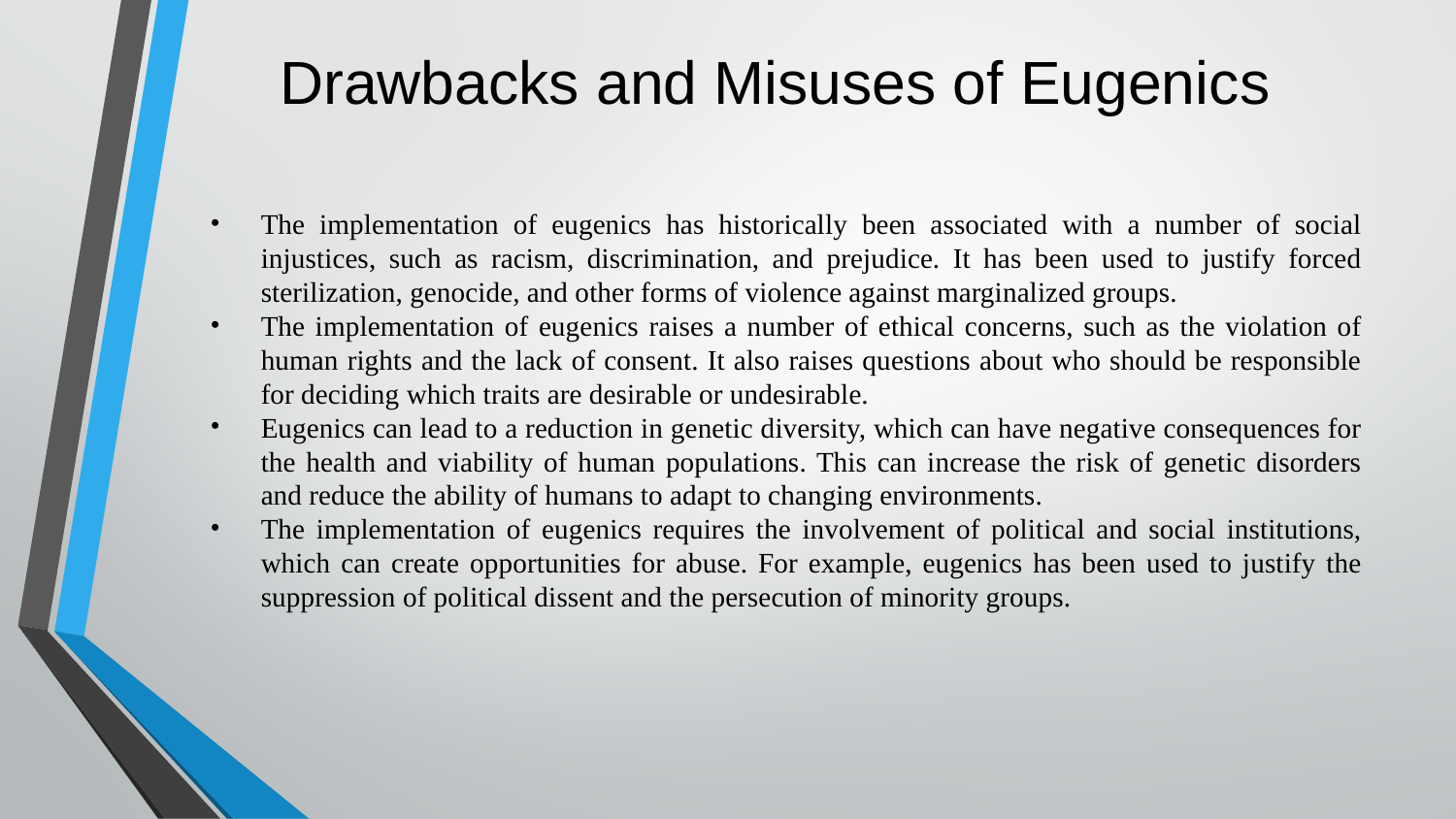

# Drawbacks and Misuses of Eugenics
The implementation of eugenics has historically been associated with a number of social injustices, such as racism, discrimination, and prejudice. It has been used to justify forced sterilization, genocide, and other forms of violence against marginalized groups.
The implementation of eugenics raises a number of ethical concerns, such as the violation of human rights and the lack of consent. It also raises questions about who should be responsible for deciding which traits are desirable or undesirable.
Eugenics can lead to a reduction in genetic diversity, which can have negative consequences for the health and viability of human populations. This can increase the risk of genetic disorders and reduce the ability of humans to adapt to changing environments.
The implementation of eugenics requires the involvement of political and social institutions, which can create opportunities for abuse. For example, eugenics has been used to justify the suppression of political dissent and the persecution of minority groups.